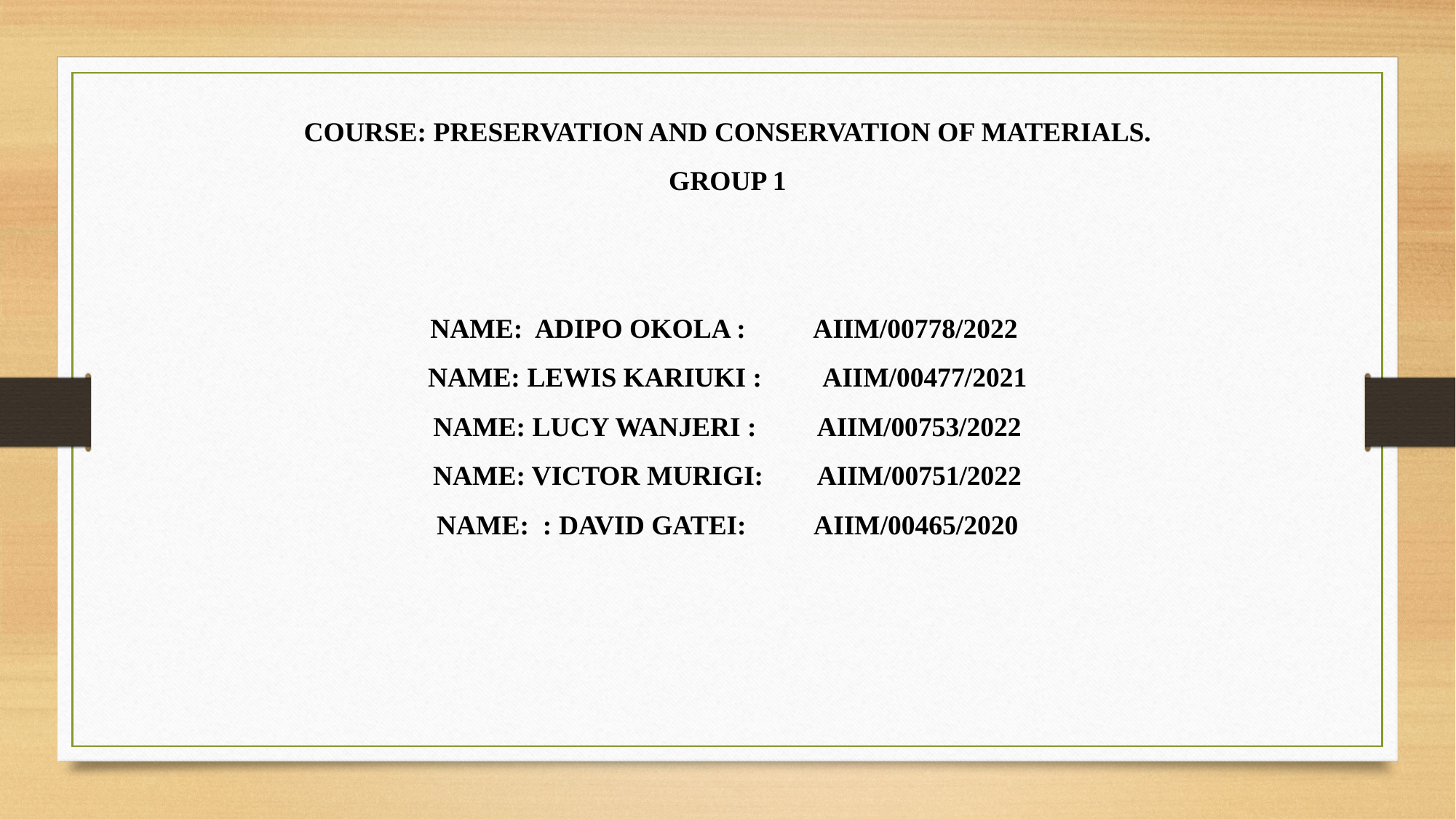

COURSE: PRESERVATION AND CONSERVATION OF MATERIALS.
GROUP 1

NAME:  ADIPO OKOLA :          AIIM/00778/2022
NAME: LEWIS KARIUKI :         AIIM/00477/2021
NAME: LUCY WANJERI :         AIIM/00753/2022
NAME: VICTOR MURIGI:        AIIM/00751/2022
NAME:  : DAVID GATEI:          AIIM/00465/2020